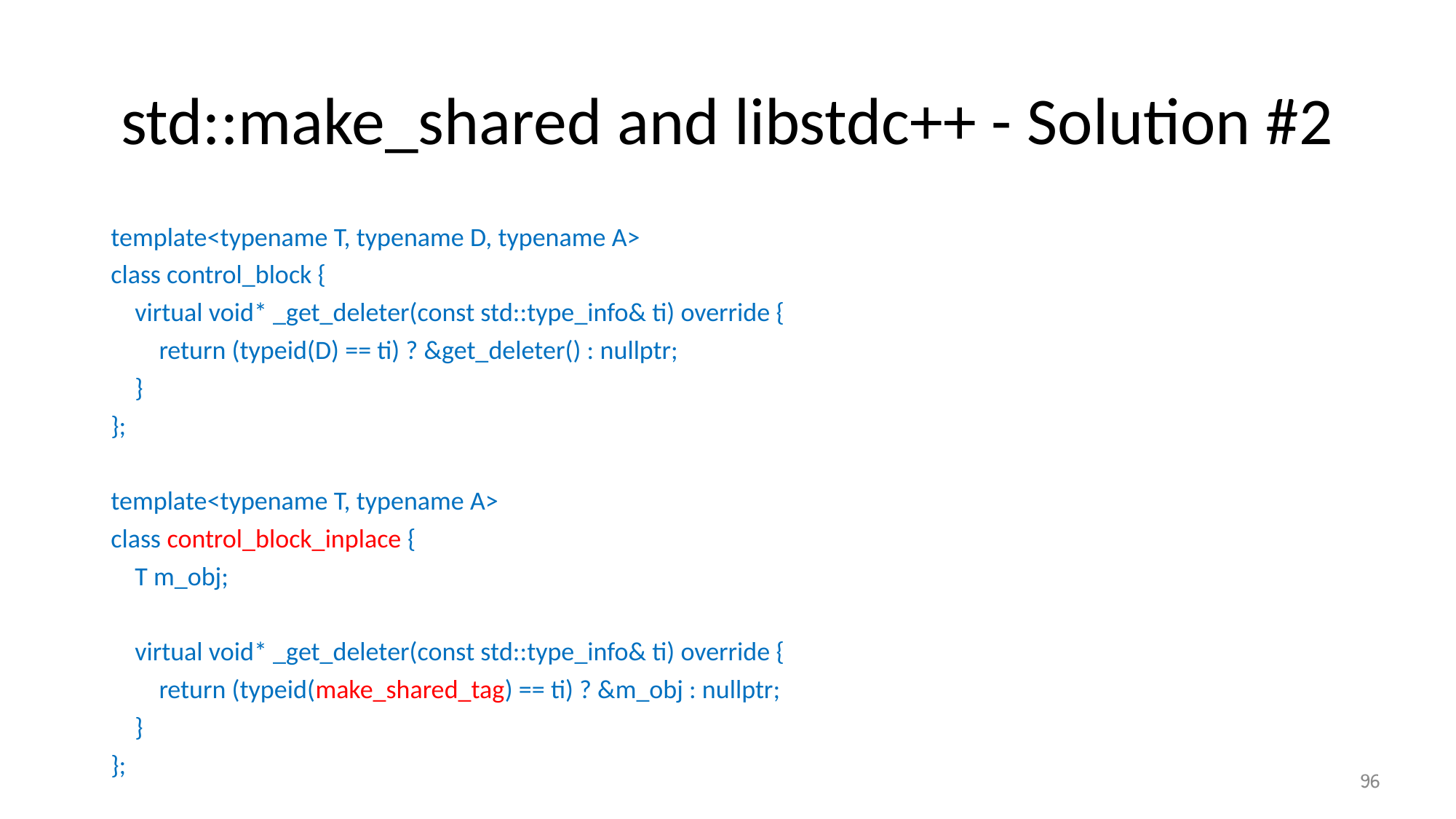

# std::make_shared and libstdc++ - Solution #2
template<typename T, typename D, typename A>
class control_block {
    virtual void* _get_deleter(const std::type_info& ti) override {
        return (typeid(D) == ti) ? &get_deleter() : nullptr;
    }
};

template<typename T, typename A>
class control_block_inplace {
    T m_obj;

    virtual void* _get_deleter(const std::type_info& ti) override {
        return (typeid(make_shared_tag) == ti) ? &m_obj : nullptr;
    }
};

96